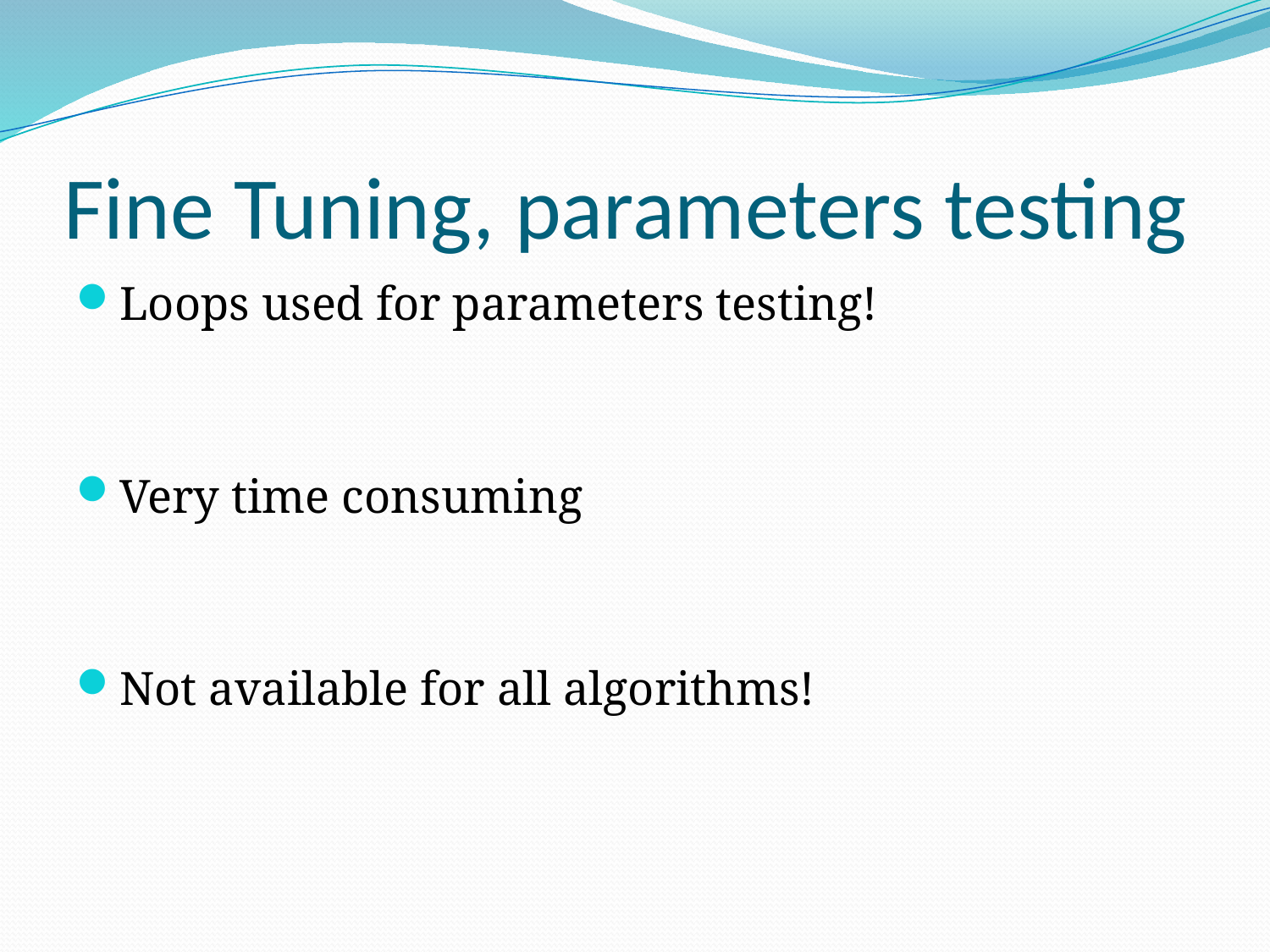

# Fine Tuning, parameters testing
Loops used for parameters testing!

Very time consuming

Not available for all algorithms!